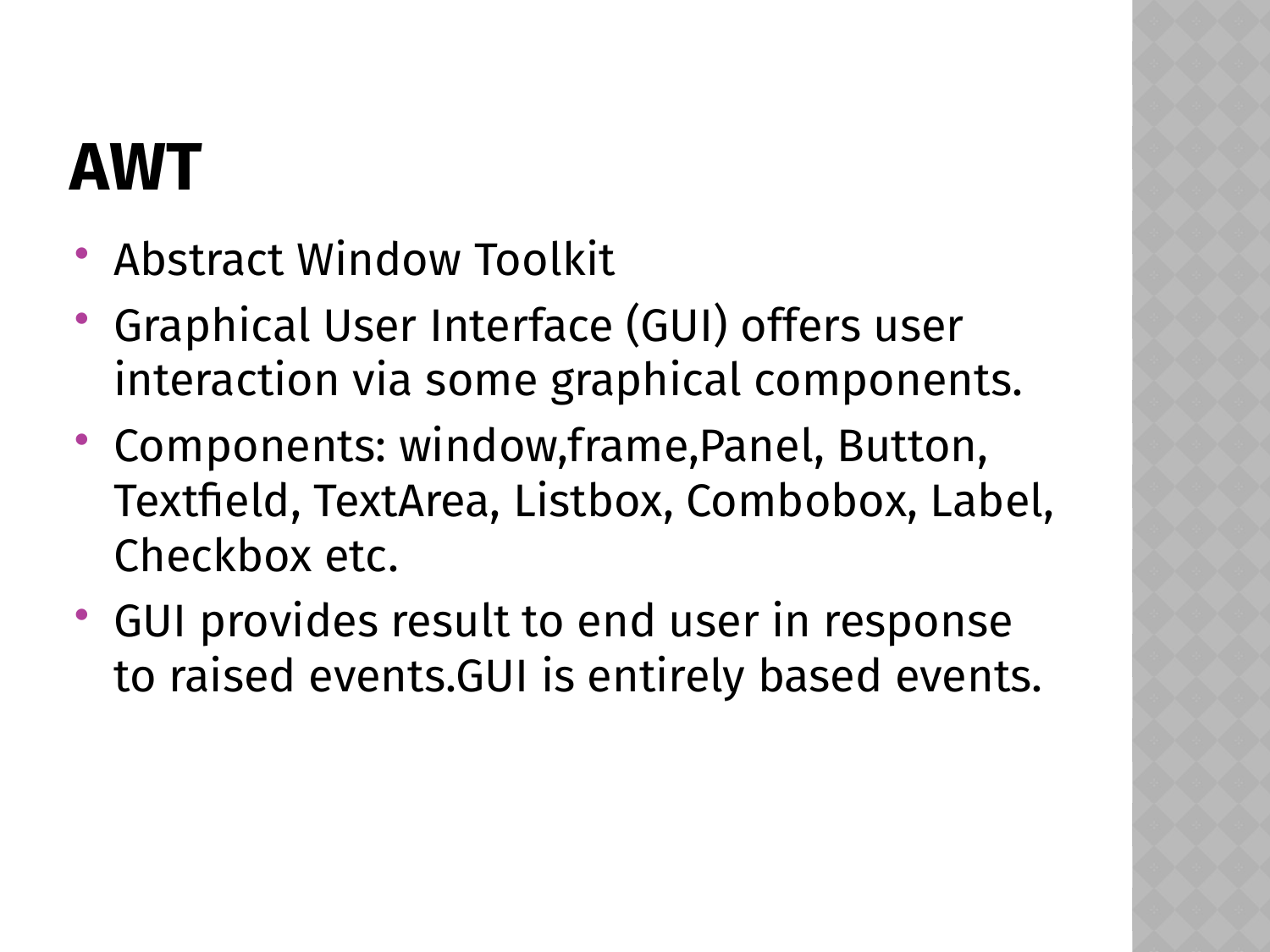

# Awt
Abstract Window Toolkit
Graphical User Interface (GUI) offers user interaction via some graphical components.
Components: window,frame,Panel, Button, Textfield, TextArea, Listbox, Combobox, Label, Checkbox etc.
GUI provides result to end user in response to raised events.GUI is entirely based events.